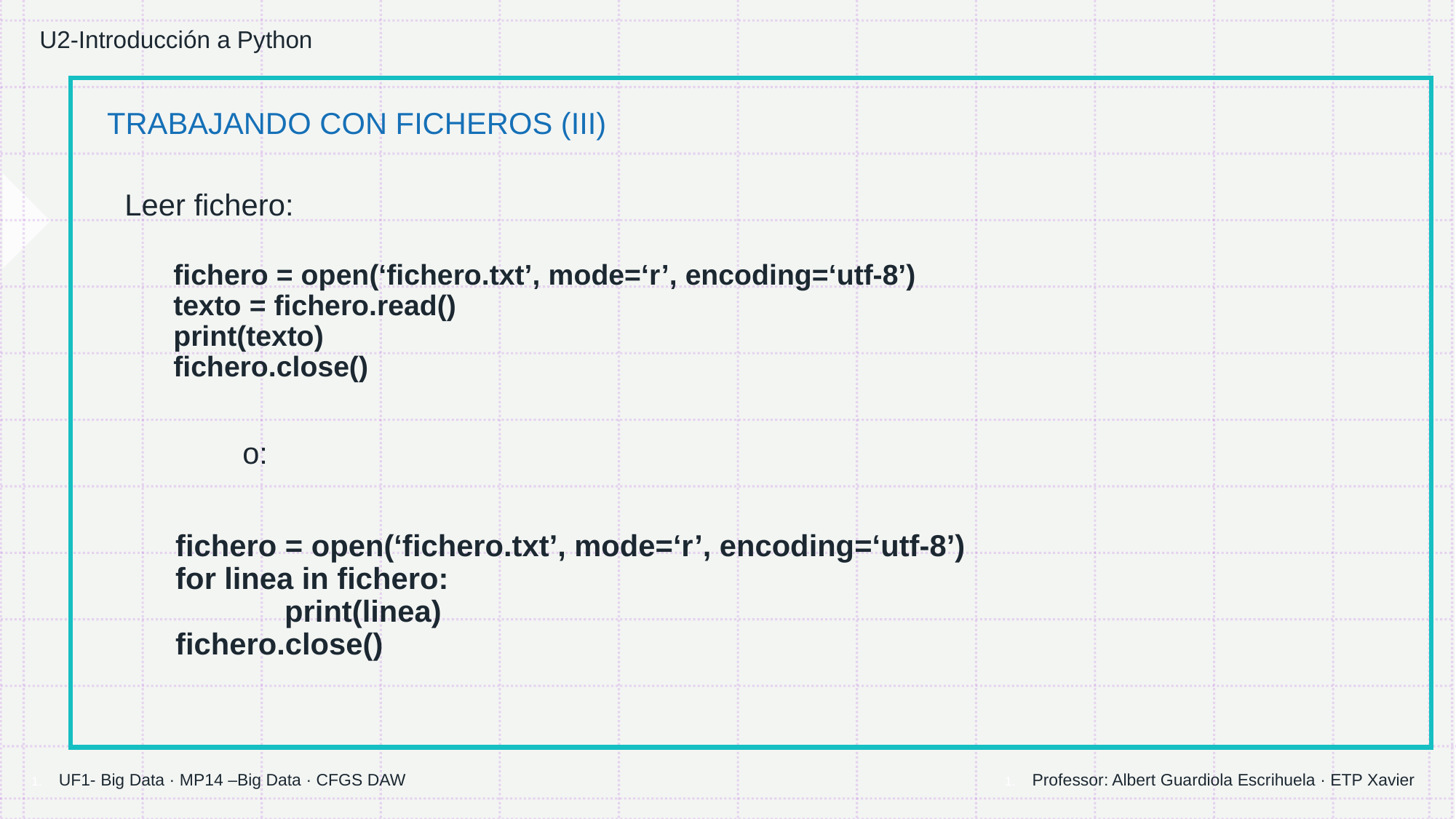

# U2-Introducción a Python

TRABAJANDO CON FICHEROS (III)
Leer fichero:

fichero = open(‘fichero.txt’, mode=‘r’, encoding=‘utf-8’)
texto = fichero.read()
print(texto)
fichero.close()

o:

fichero = open(‘fichero.txt’, mode=‘r’, encoding=‘utf-8’)
for linea in fichero:
	print(linea)
fichero.close()

Professor: Albert Guardiola Escrihuela · ETP Xavier
UF1- Big Data · MP14 –Big Data · CFGS DAW